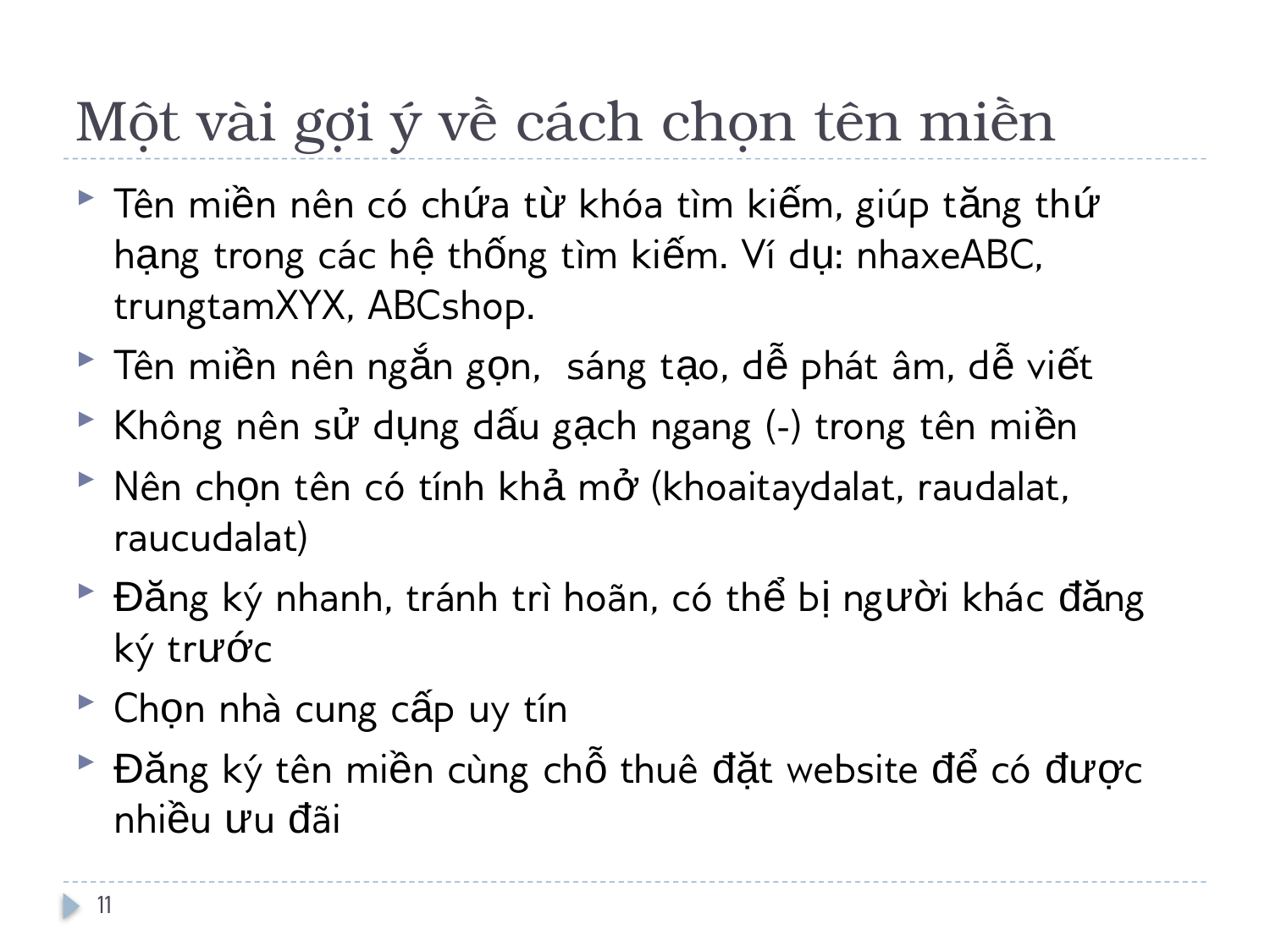

# Một vài gợi ý về cách chọn tên miền
Tên miền nên có chứa từ khóa tìm kiếm, giúp tăng thứ hạng trong các hệ thống tìm kiếm. Ví dụ: nhaxeABC, trungtamXYX, ABCshop.
Tên miền nên ngắn gọn,  sáng tạo, dễ phát âm, dễ viết
Không nên sử dụng dấu gạch ngang (-) trong tên miền
Nên chọn tên có tính khả mở (khoaitaydalat, raudalat, raucudalat)
Đăng ký nhanh, tránh trì hoãn, có thể bị người khác đăng ký trước
Chọn nhà cung cấp uy tín
Đăng ký tên miền cùng chỗ thuê đặt website để có được nhiều ưu đãi
11